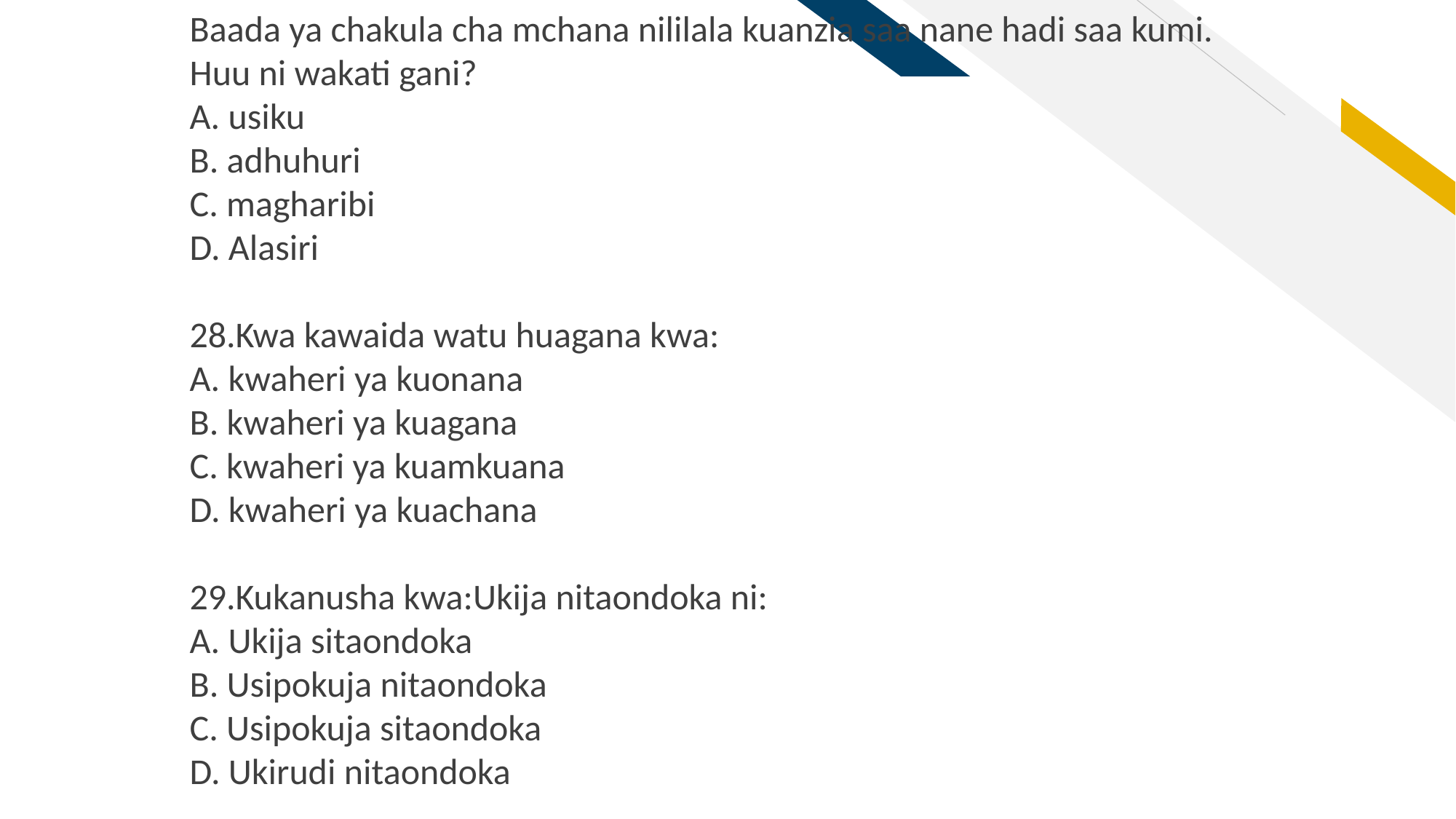

Baada ya chakula cha mchana nililala kuanzia saa nane hadi saa kumi. Huu ni wakati gani?
A. usiku
B. adhuhuri
C. magharibi
D. Alasiri

28.Kwa kawaida watu huagana kwa:
A. kwaheri ya kuonana
B. kwaheri ya kuagana
C. kwaheri ya kuamkuana
D. kwaheri ya kuachana

29.Kukanusha kwa:Ukija nitaondoka ni:
A. Ukija sitaondoka
B. Usipokuja nitaondoka
C. Usipokuja sitaondoka
D. Ukirudi nitaondoka